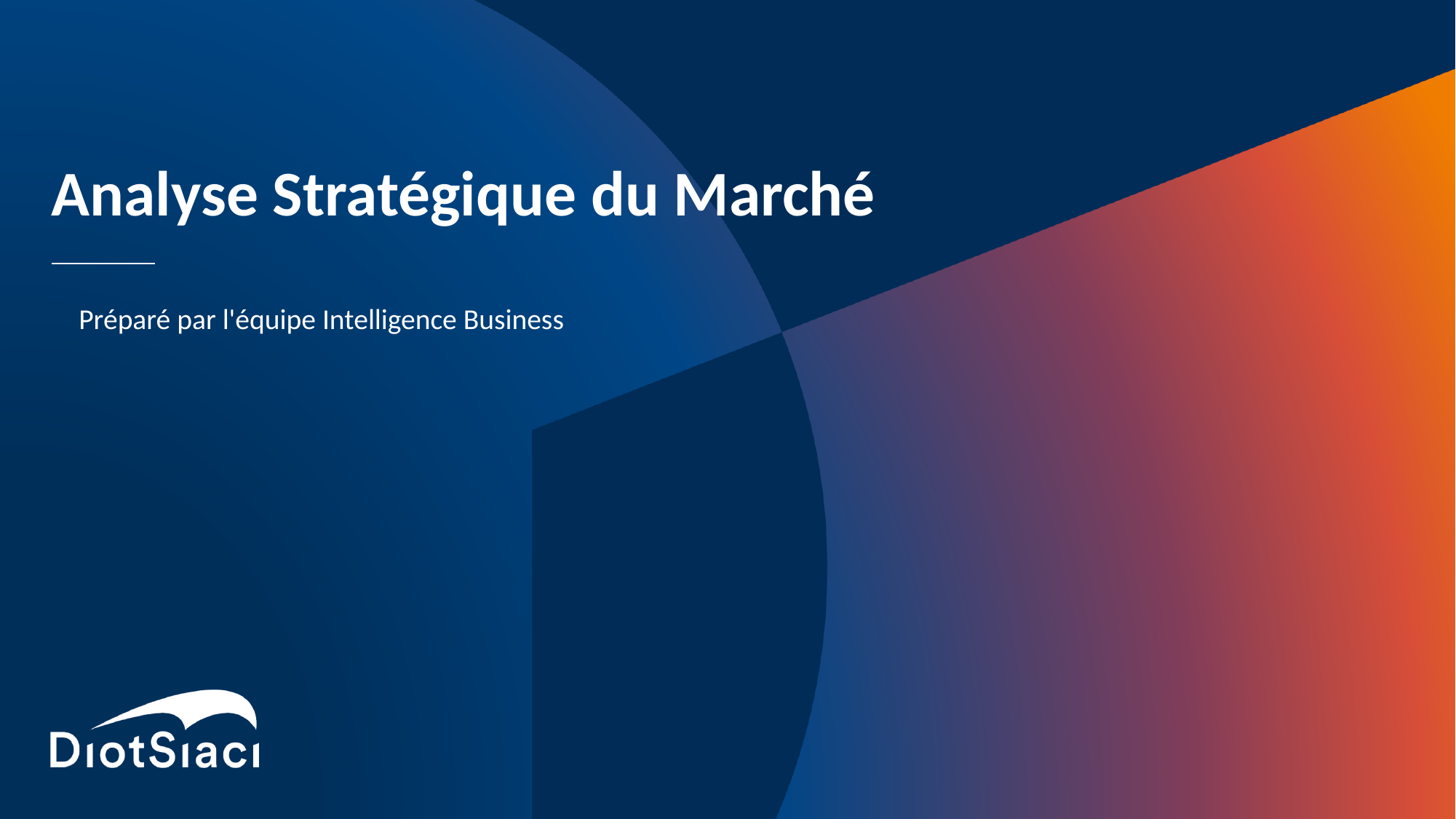

# Analyse Stratégique du Marché
Préparé par l'équipe Intelligence Business